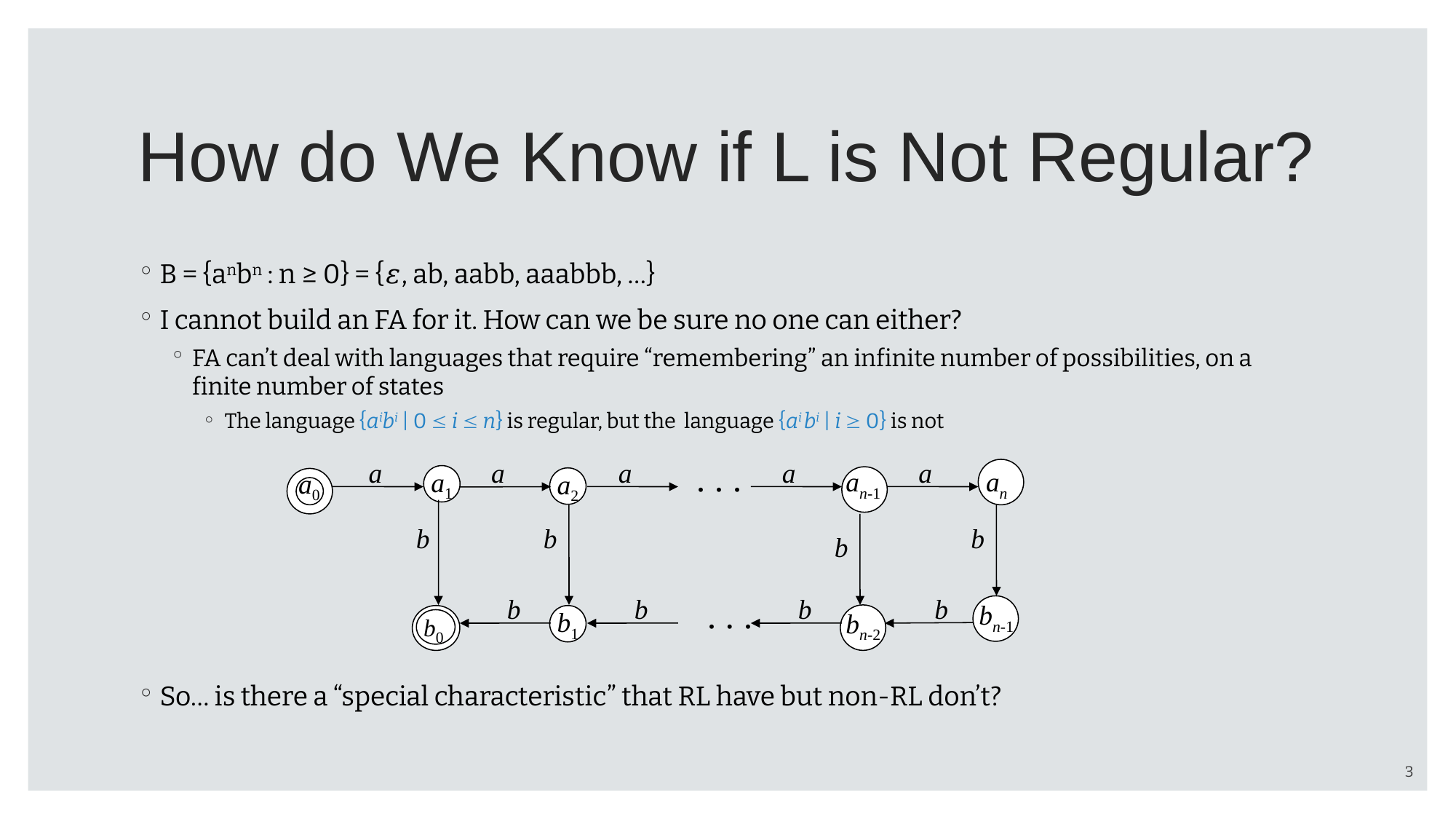

# How do We Know if L is Not Regular?
B = {anbn : n ≥ 0} = {𝜀, ab, aabb, aaabbb, …}
I cannot build an FA for it. How can we be sure no one can either?
FA can’t deal with languages that require “remembering” an infinite number of possibilities, on a finite number of states
The language {aibi | 0 ≤ i ≤ n} is regular, but the  language {ai bi | i ≥ 0} is not

So… is there a “special characteristic” that RL have but non-RL don’t?
a
a
a
. . .
a
a
an-1
an

a0
a1

a2
>

b
b
b
b
b
b
. . .
b
b
bn-1

bn-2
b0

b1

3